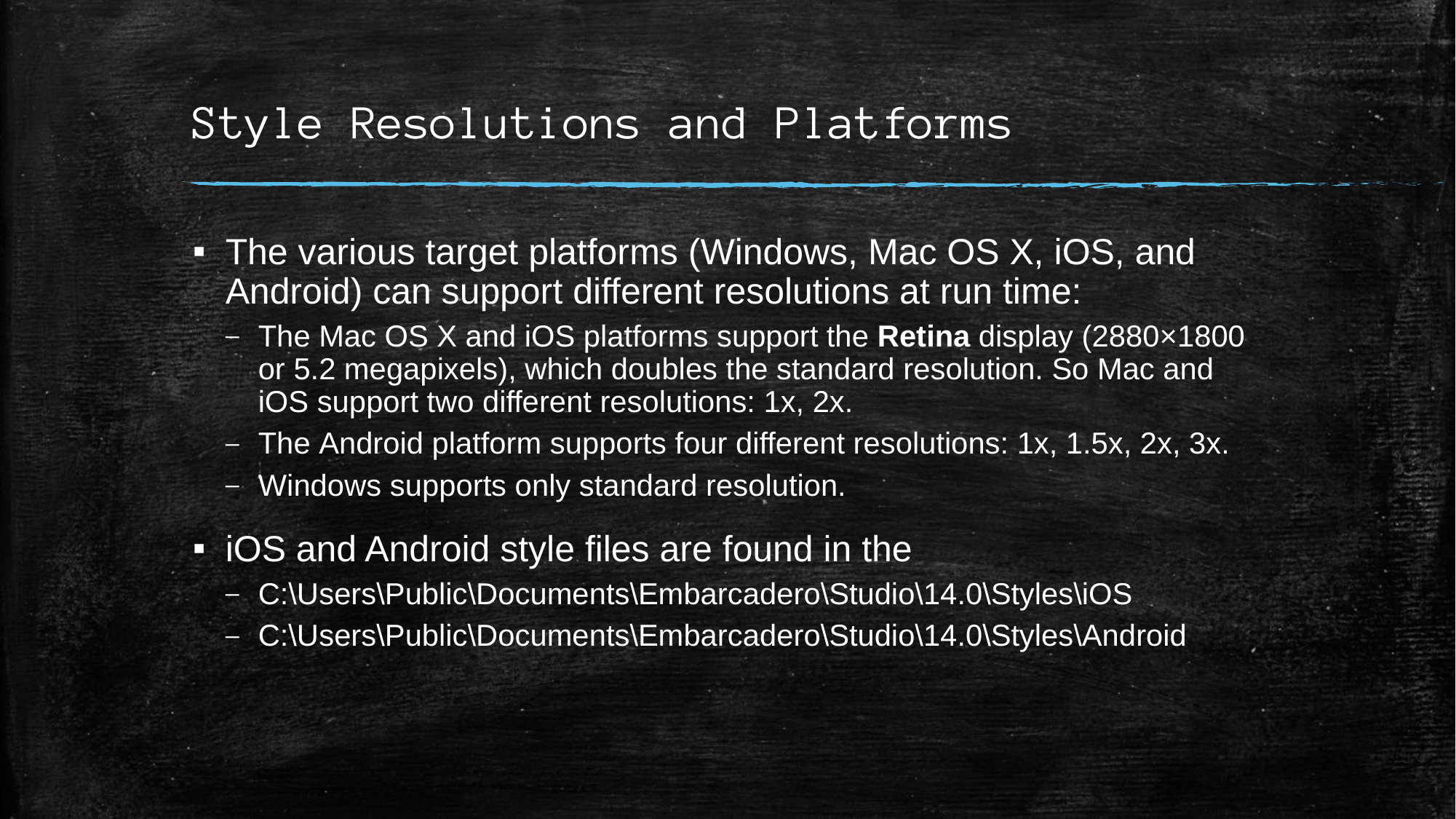

# Style Resolutions and Platforms
The various target platforms (Windows, Mac OS X, iOS, and Android) can support different resolutions at run time:
The Mac OS X and iOS platforms support the Retina display (2880×1800 or 5.2 megapixels), which doubles the standard resolution. So Mac and iOS support two different resolutions: 1x, 2x.
The Android platform supports four different resolutions: 1x, 1.5x, 2x, 3x.
Windows supports only standard resolution.
iOS and Android style files are found in the
C:\Users\Public\Documents\Embarcadero\Studio\14.0\Styles\iOS
C:\Users\Public\Documents\Embarcadero\Studio\14.0\Styles\Android